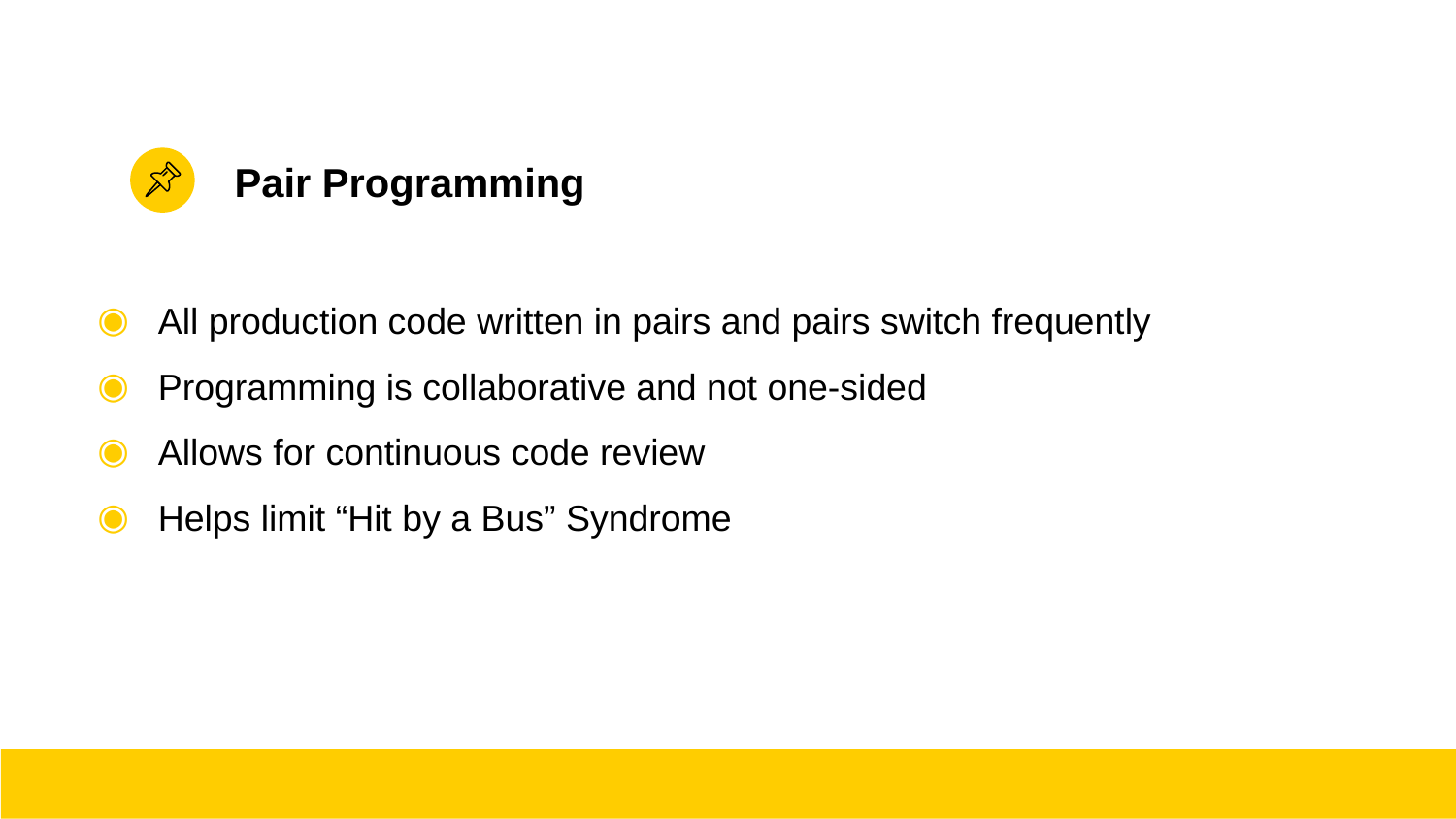

# Pair Programming

All production code written in pairs and pairs switch frequently
Programming is collaborative and not one-sided
Allows for continuous code review
Helps limit “Hit by a Bus” Syndrome